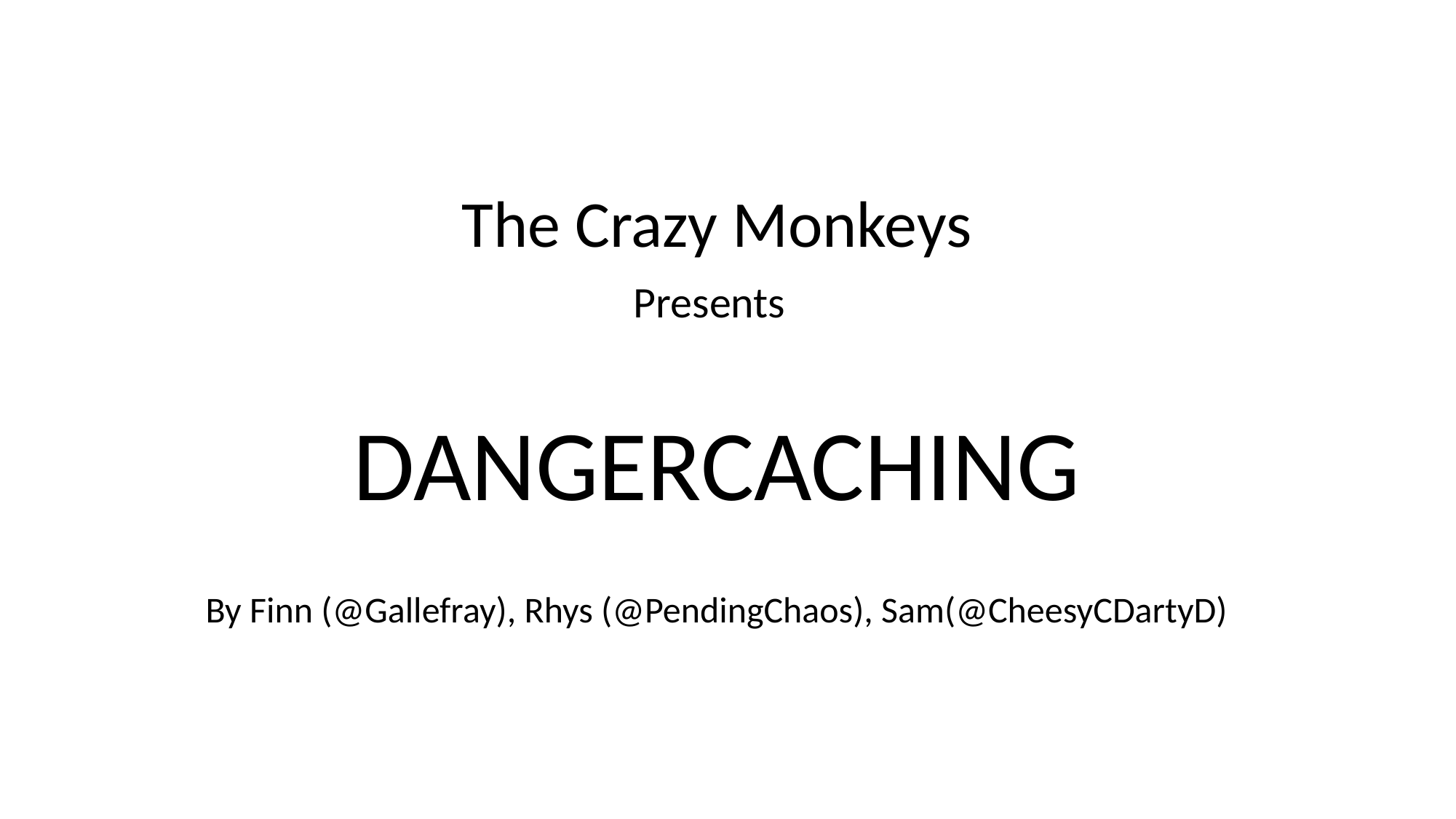

# The Crazy Monkeys Presents
DANGERCACHING
By Finn (@Gallefray), Rhys (@PendingChaos), Sam(@CheesyCDartyD)